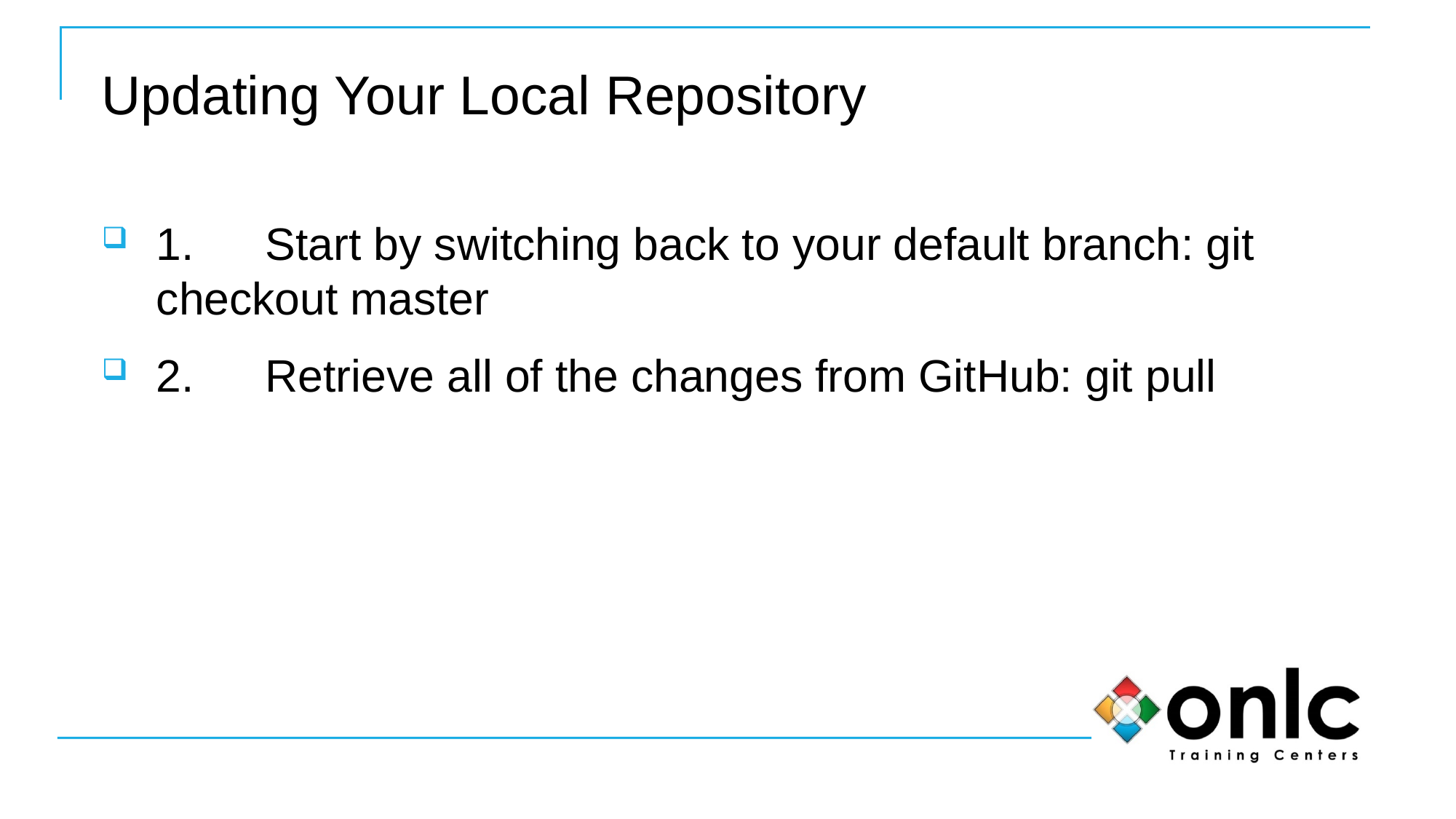

# Updating Your Local Repository

1.	Start by switching back to your default branch: git checkout master
2.	Retrieve all of the changes from GitHub: git pull